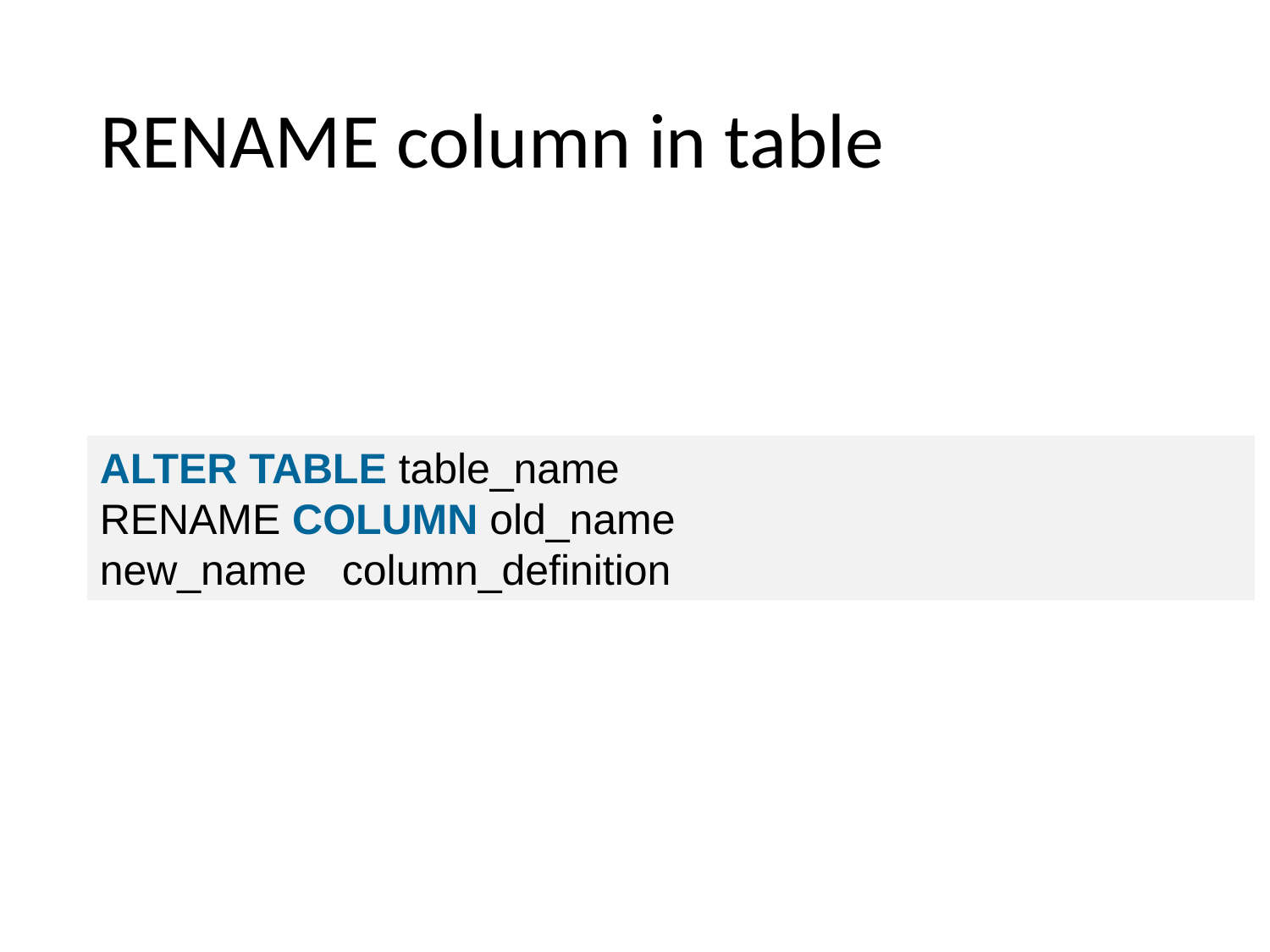

# RENAME column in table
ALTER TABLE table_name
RENAME COLUMN old_name  new_name   column_definition